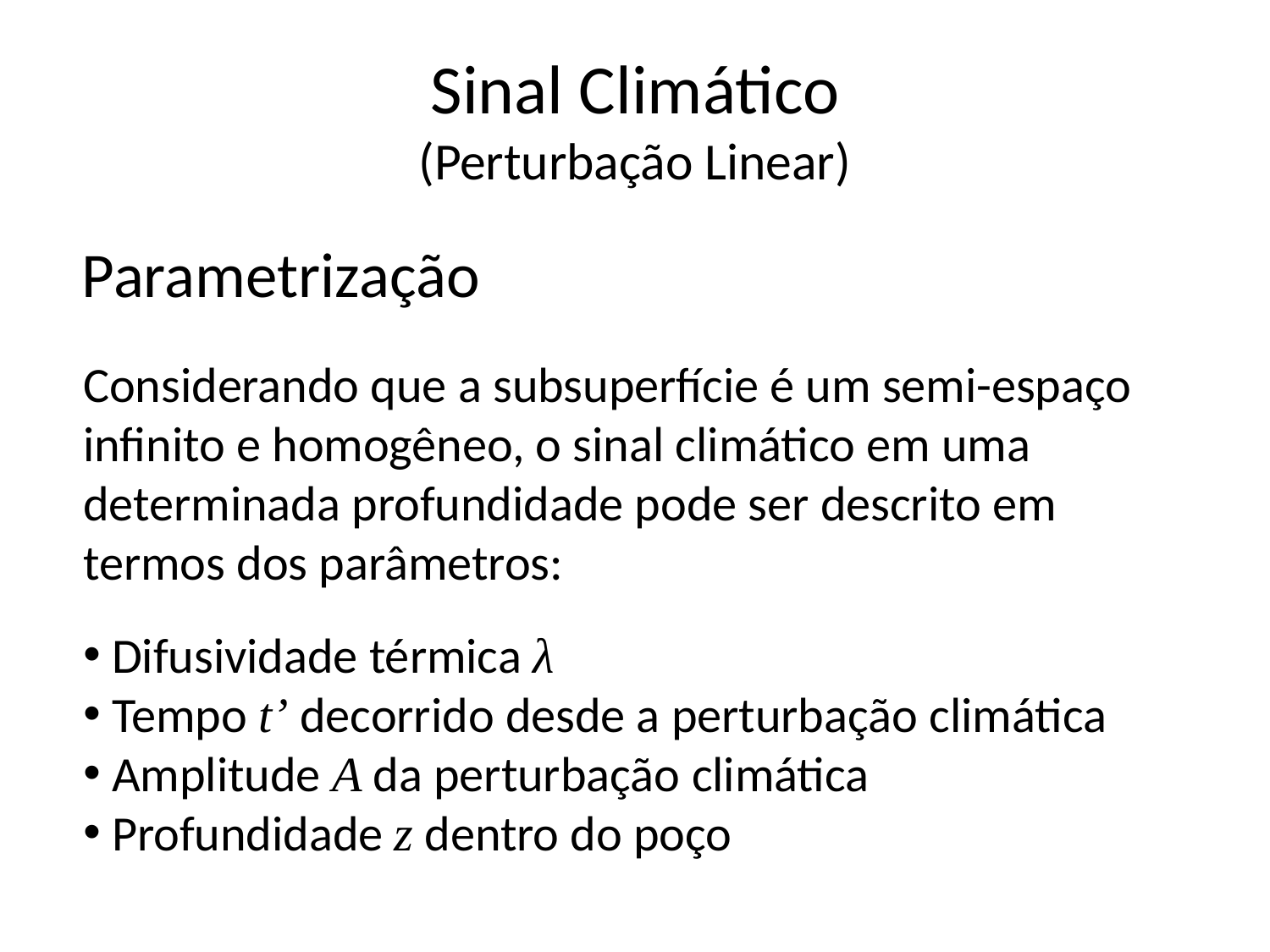

# Sinal Climático (Perturbação Linear)
Parametrização
Considerando que a subsuperfície é um semi-espaço infinito e homogêneo, o sinal climático em uma determinada profundidade pode ser descrito em termos dos parâmetros:

 Difusividade térmica λ
 Tempo t’ decorrido desde a perturbação climática
 Amplitude A da perturbação climática
 Profundidade z dentro do poço